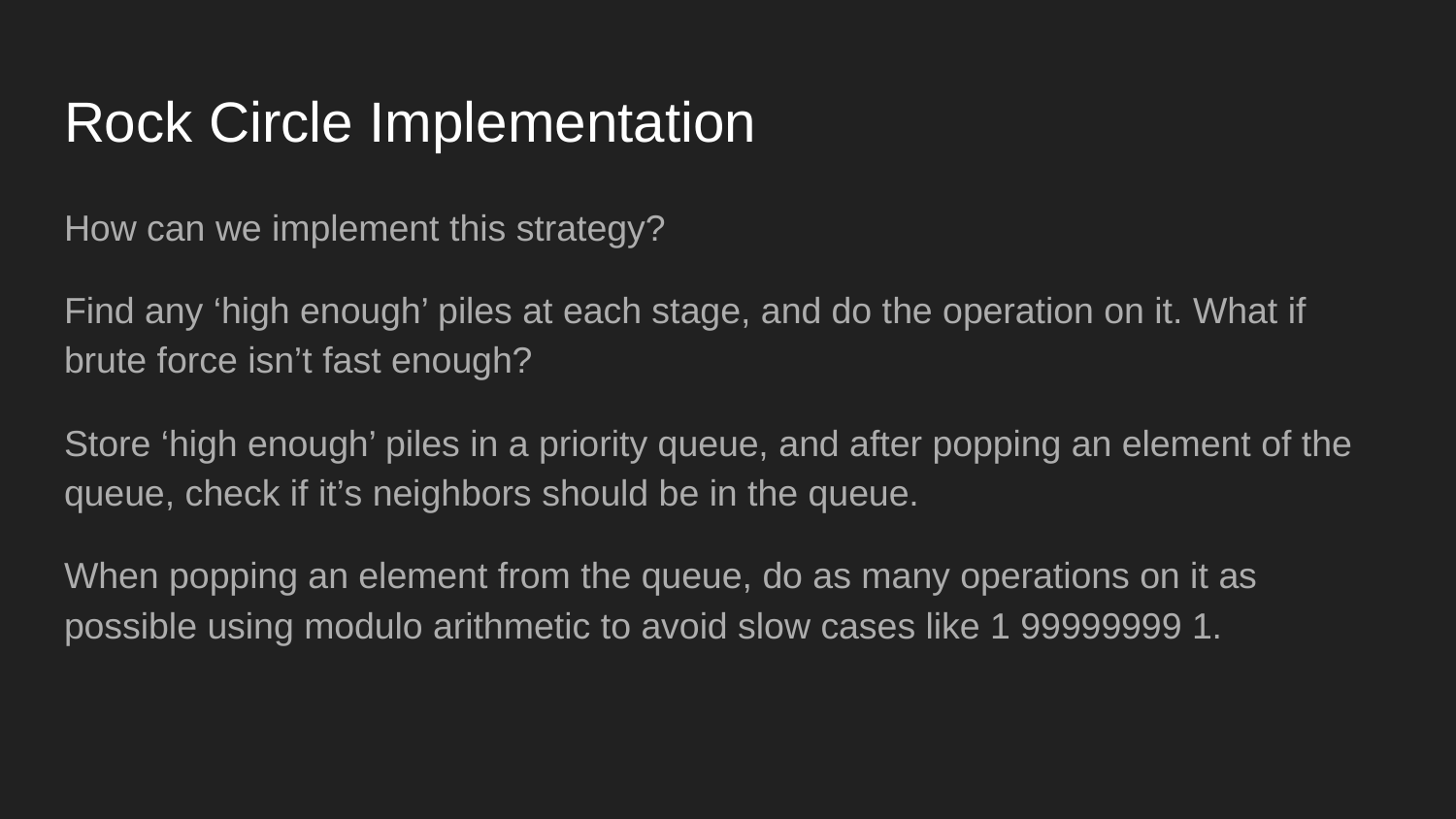

# Rock Circle Implementation
How can we implement this strategy?
Find any ‘high enough’ piles at each stage, and do the operation on it. What if brute force isn’t fast enough?
Store ‘high enough’ piles in a priority queue, and after popping an element of the queue, check if it’s neighbors should be in the queue.
When popping an element from the queue, do as many operations on it as possible using modulo arithmetic to avoid slow cases like 1 99999999 1.